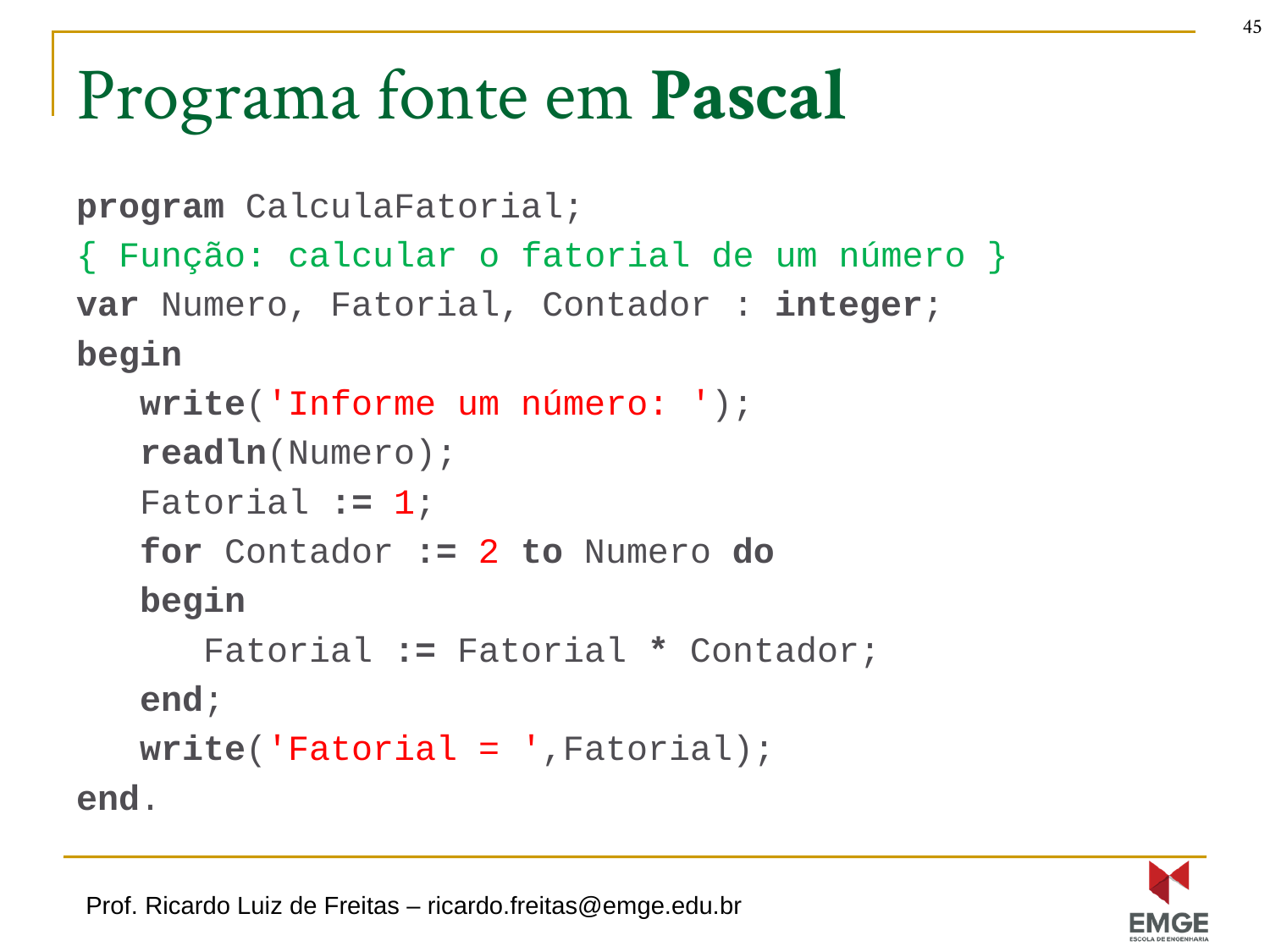

45
# Programa fonte em Pascal
program CalculaFatorial;
{ Função: calcular o fatorial de um número }
var Numero, Fatorial, Contador : integer;
begin
   write('Informe um número: ');
   readln(Numero);
   Fatorial := 1;
   for Contador := 2 to Numero do
   begin
      Fatorial := Fatorial * Contador;
   end;
   write('Fatorial = ',Fatorial);
end.